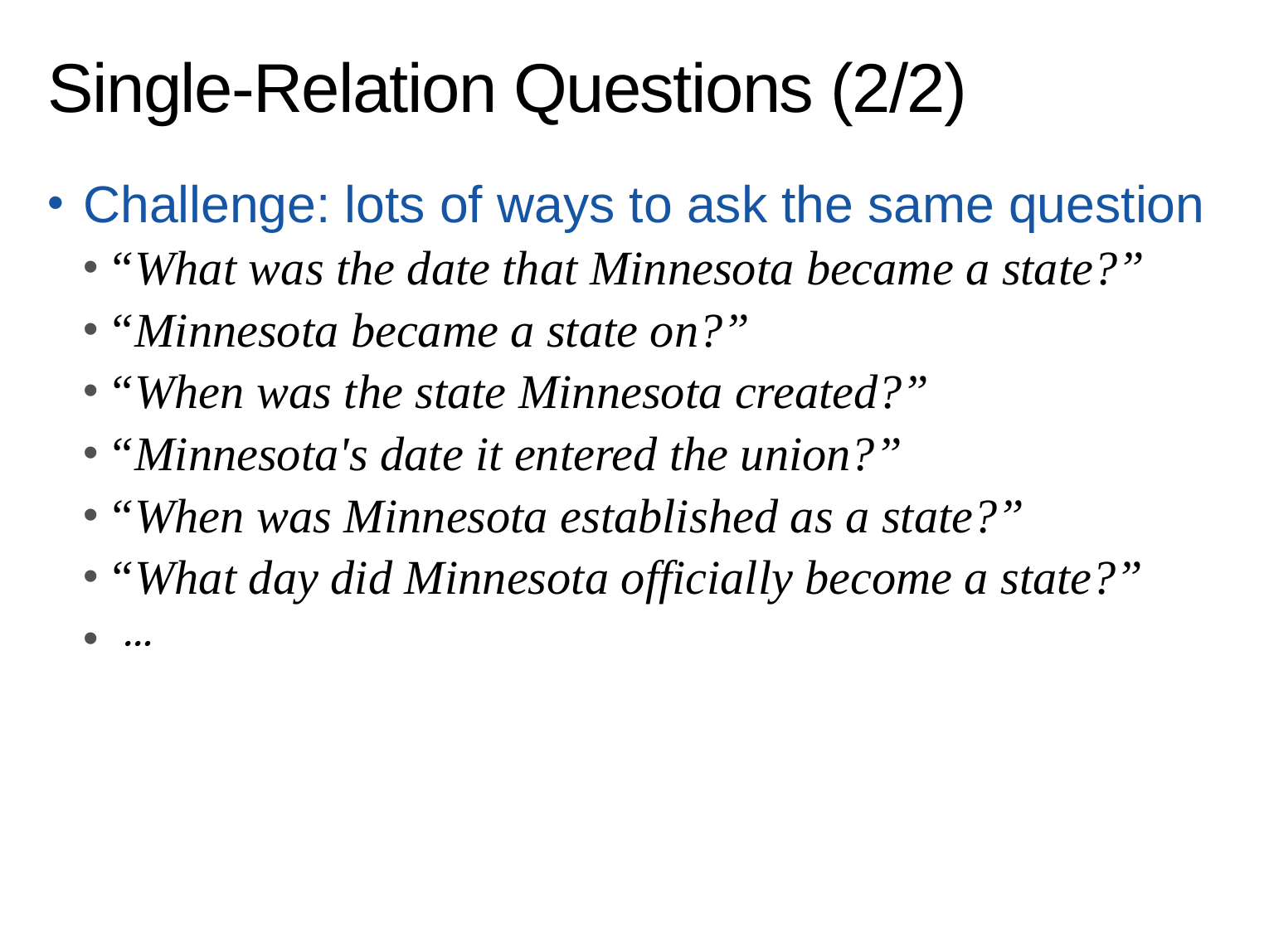

# Single-Relation Questions (2/2)
Challenge: lots of ways to ask the same question
“What was the date that Minnesota became a state?”
“Minnesota became a state on?”
“When was the state Minnesota created?”
“Minnesota's date it entered the union?”
“When was Minnesota established as a state?”
“What day did Minnesota officially become a state?”
 ⋯